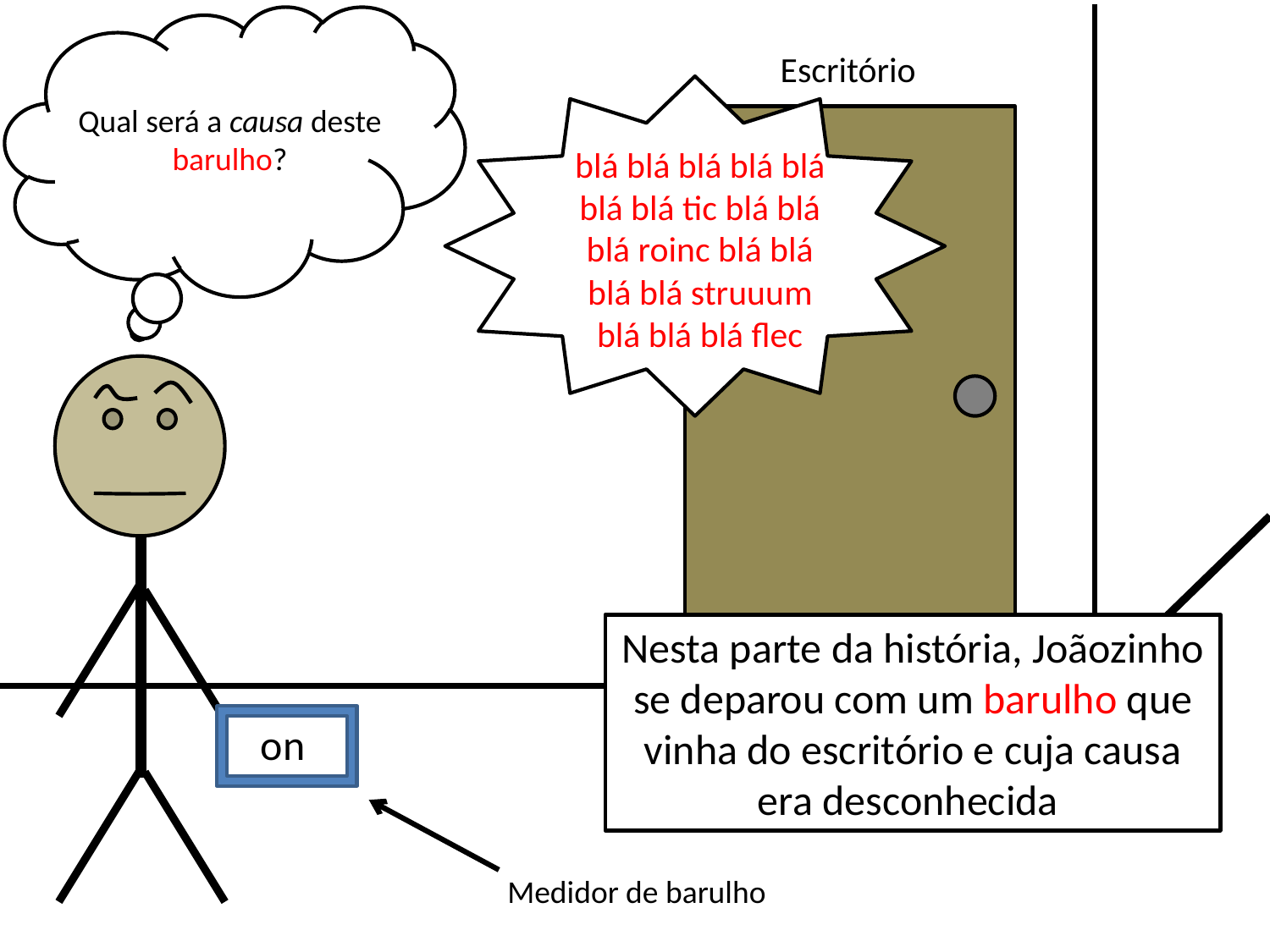

Escritório

blá blá blá blá blá blá blá tic blá blá blá roinc blá blá blá blá struuum blá blá blá flec
Qual será a causa deste barulho?

Nesta parte da história, Joãozinho se deparou com um barulho que vinha do escritório e cuja causa era desconhecida

on
Medidor de barulho